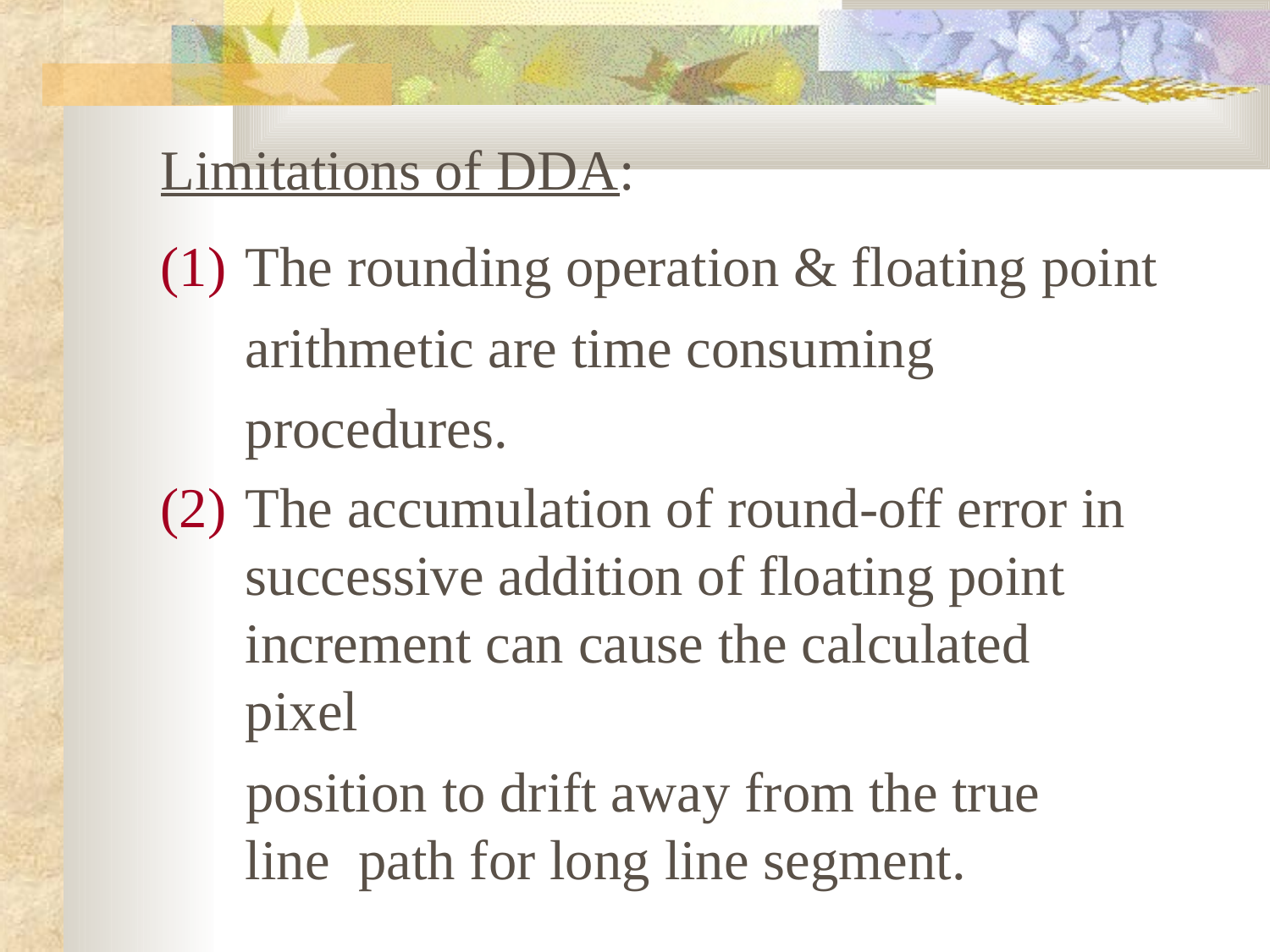

Limitations of DDA:
The rounding operation & floating point  arithmetic are time consuming procedures.
The accumulation of round-off error in  successive addition of floating point  increment can cause the calculated pixel
position to drift away from the true line  path for long line segment.